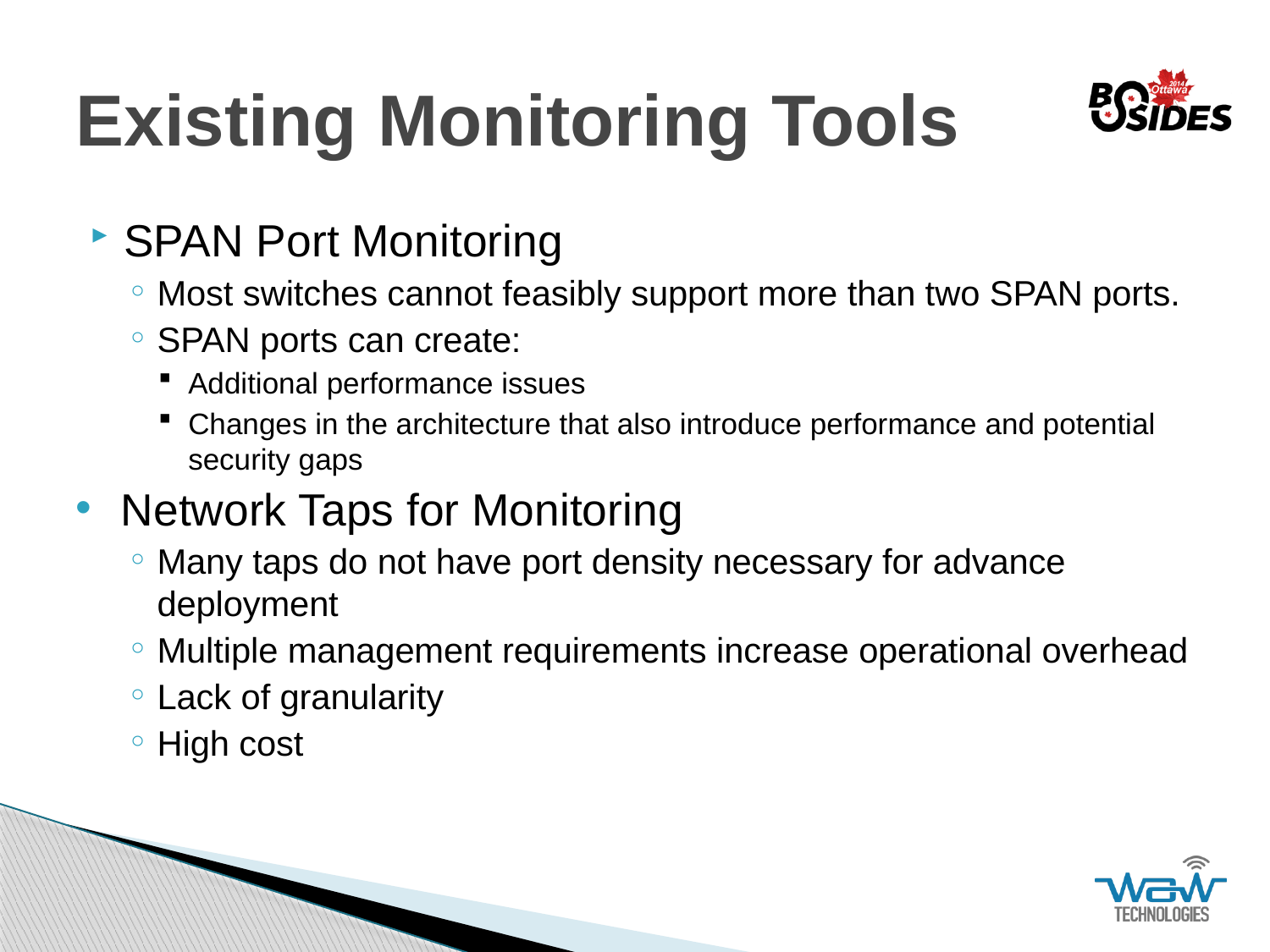

# Existing Monitoring Tools
SPAN Port Monitoring
Most switches cannot feasibly support more than two SPAN ports.
SPAN ports can create:
Additional performance issues
Changes in the architecture that also introduce performance and potential security gaps
Network Taps for Monitoring
Many taps do not have port density necessary for advance deployment
Multiple management requirements increase operational overhead
Lack of granularity
High cost